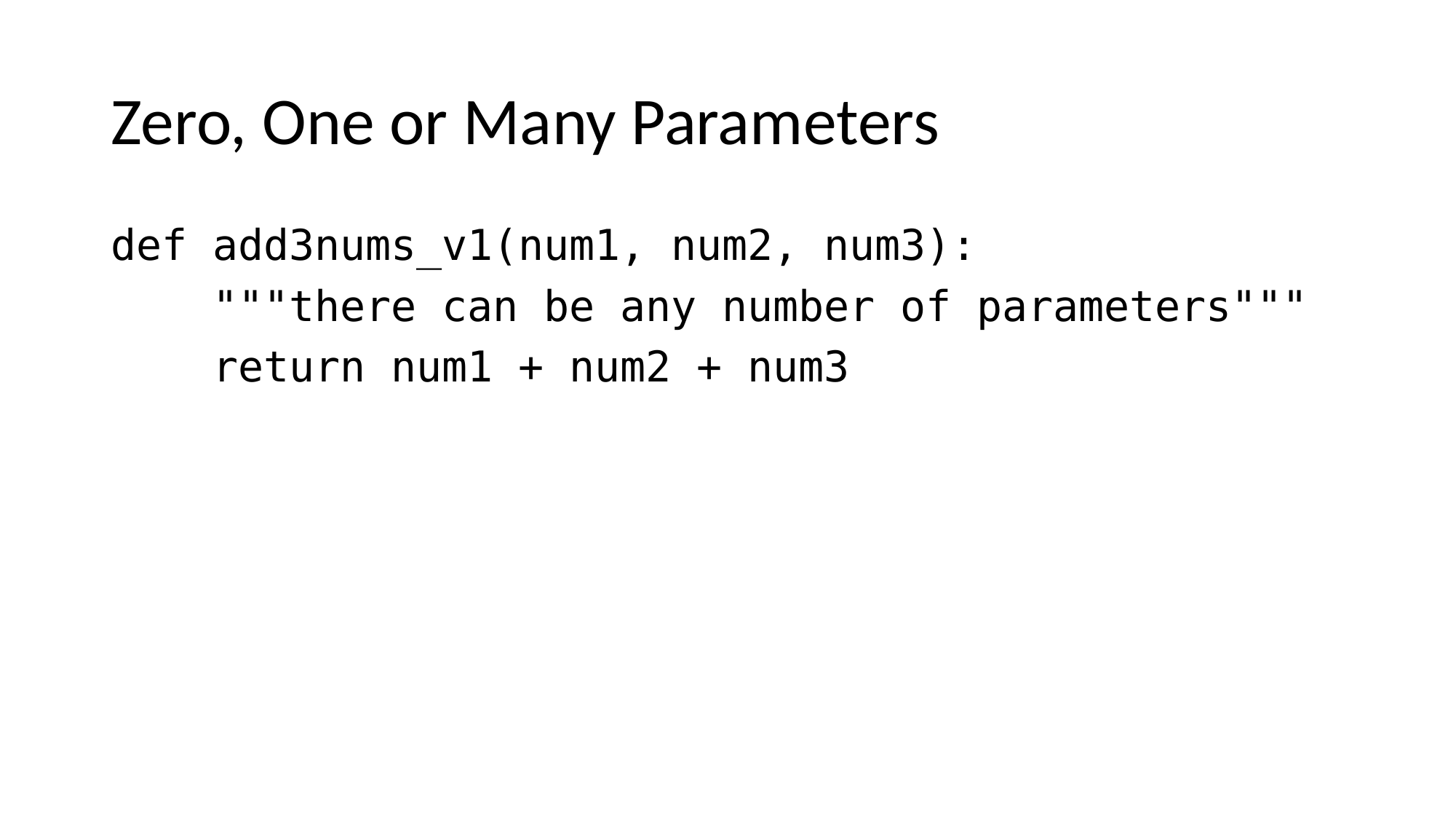

# Zero, One or Many Parameters
def add3nums_v1(num1, num2, num3):
    """there can be any number of parameters"""
    return num1 + num2 + num3